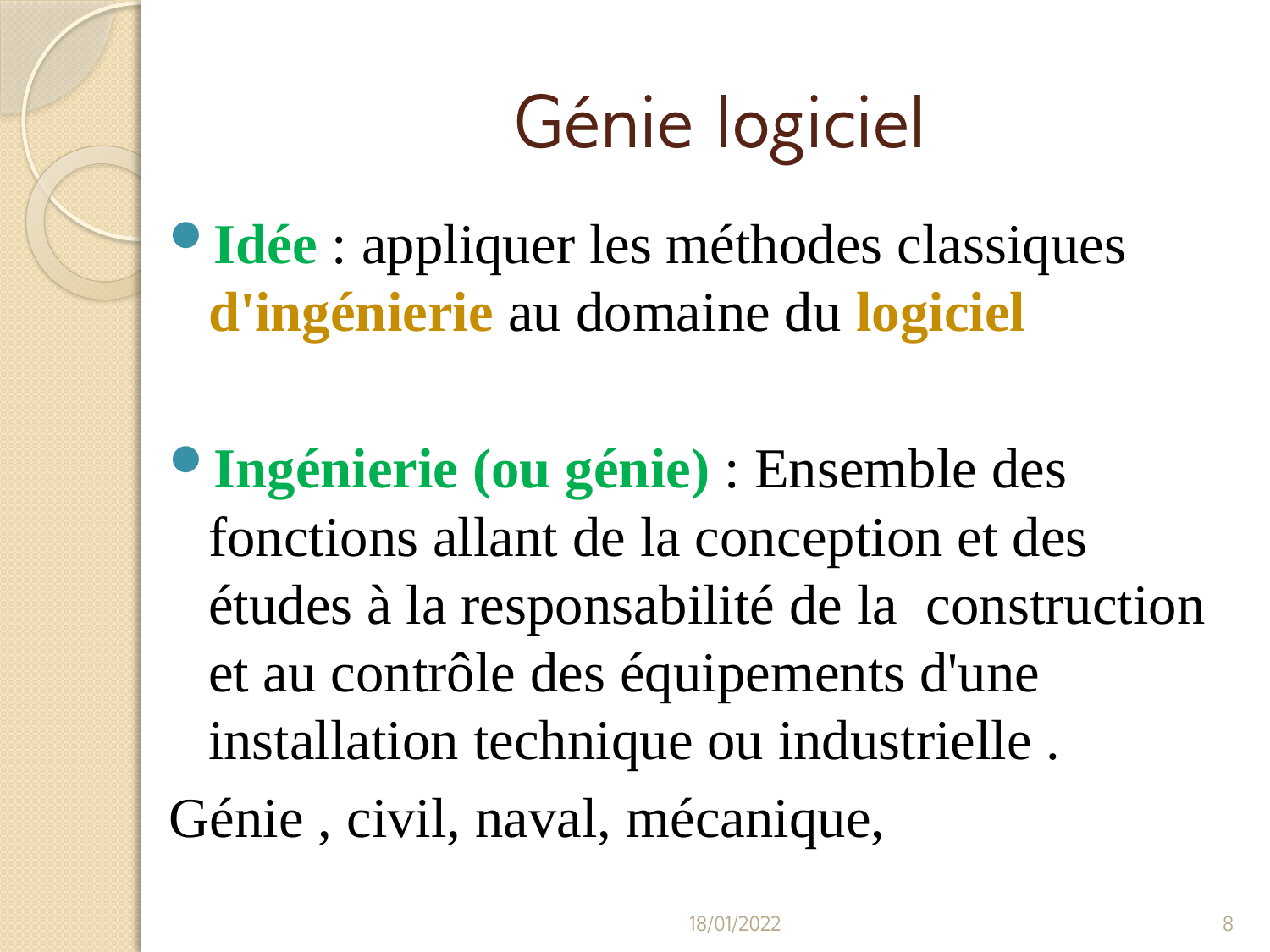

# Génie logiciel
Idée : appliquer les méthodes classiques d'ingénierie au domaine du logiciel

Ingénierie (ou génie) : Ensemble des fonctions allant de la conception et des études à la responsabilité de la  construction et au contrôle des équipements d'une installation technique ou industrielle .
Génie , civil, naval, mécanique,
18/01/2022

8